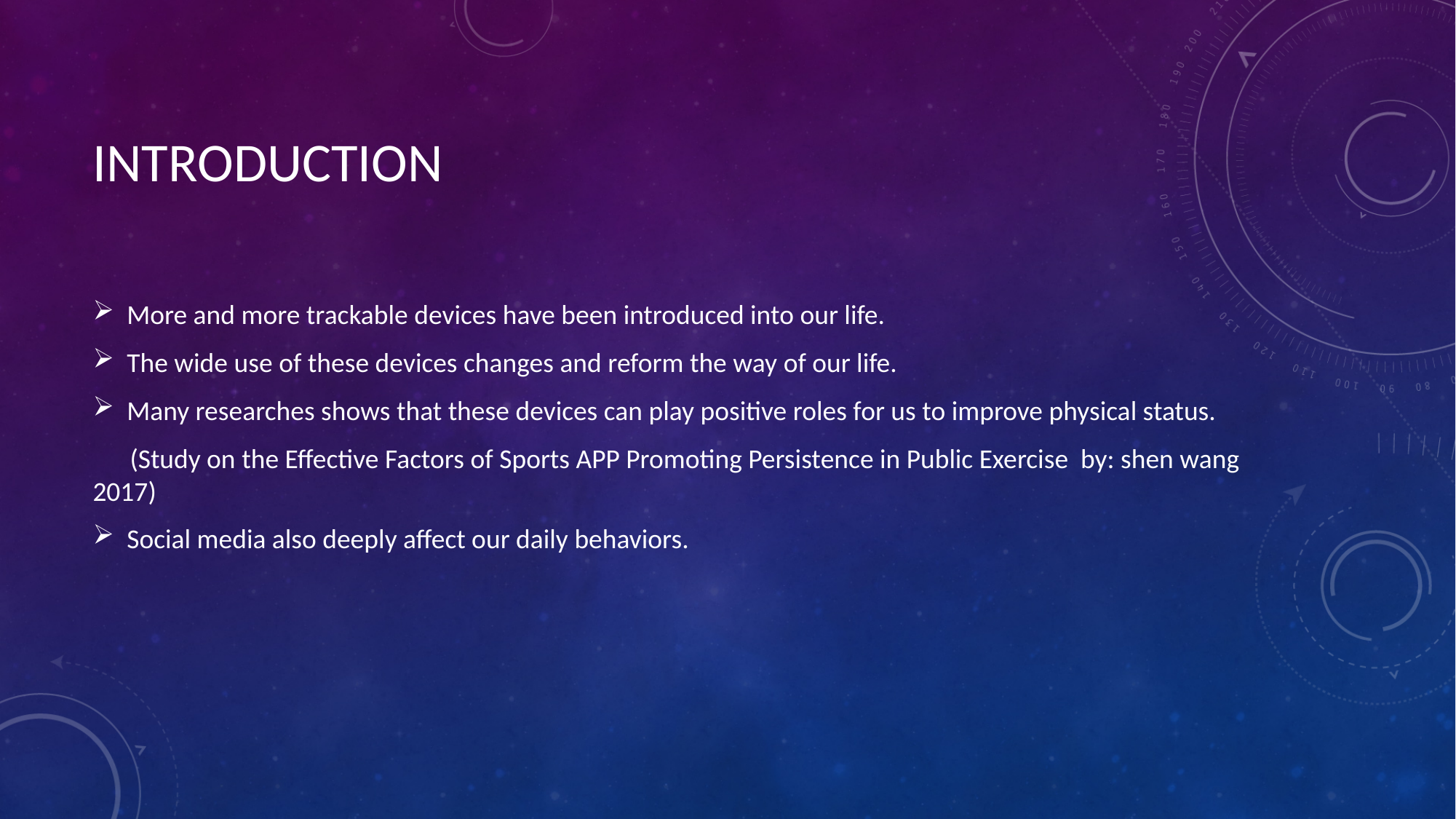

# Introduction
More and more trackable devices have been introduced into our life.
The wide use of these devices changes and reform the way of our life.
Many researches shows that these devices can play positive roles for us to improve physical status.
      (Study on the Effective Factors of Sports APP Promoting Persistence in Public Exercise  by: shen wang 2017)
Social media also deeply affect our daily behaviors.